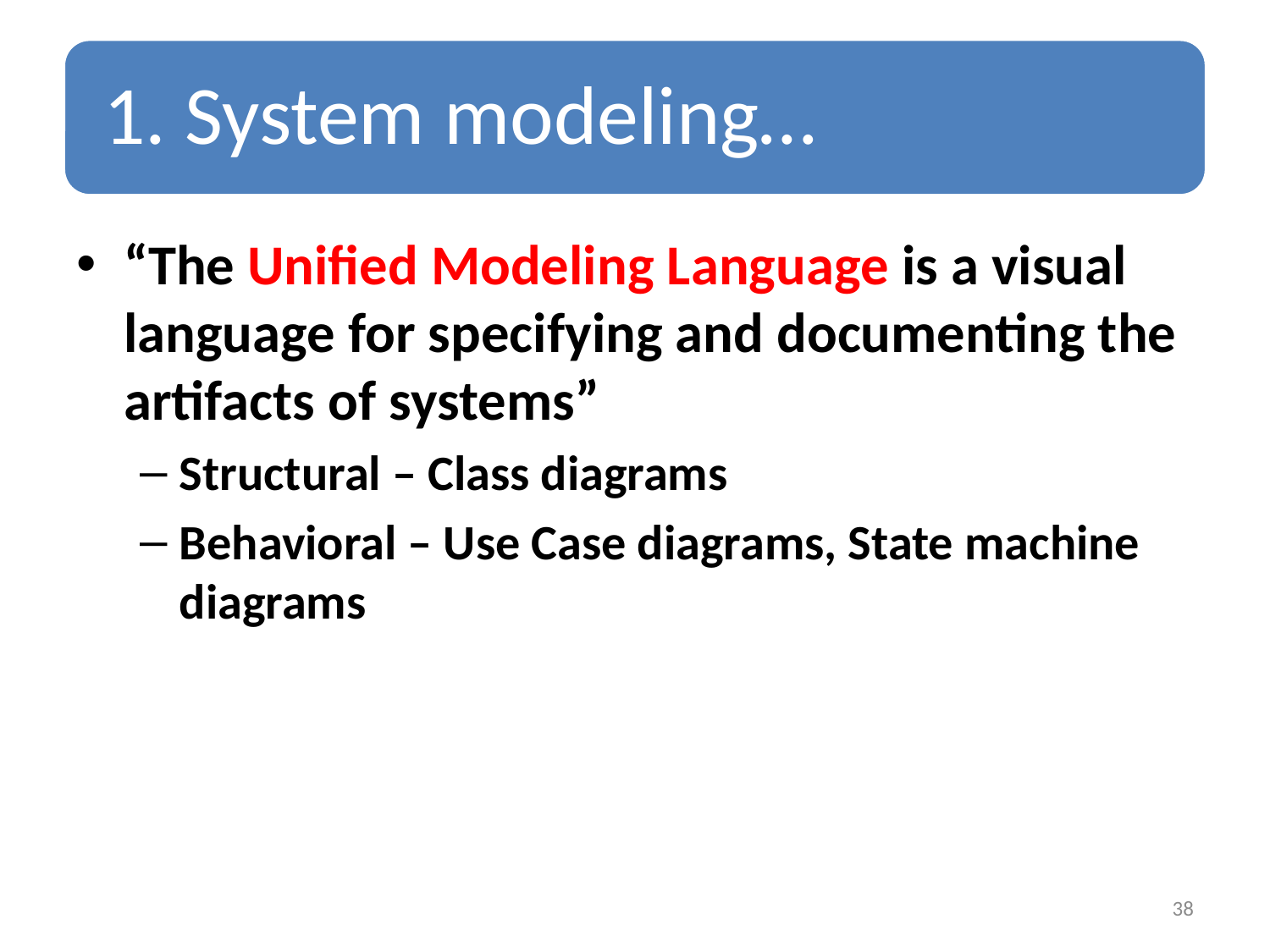

1. System modeling…
“The Unified Modeling Language is a visual language for specifying and documenting the artifacts of systems”
Structural – Class diagrams
Behavioral – Use Case diagrams, State machine diagrams

38